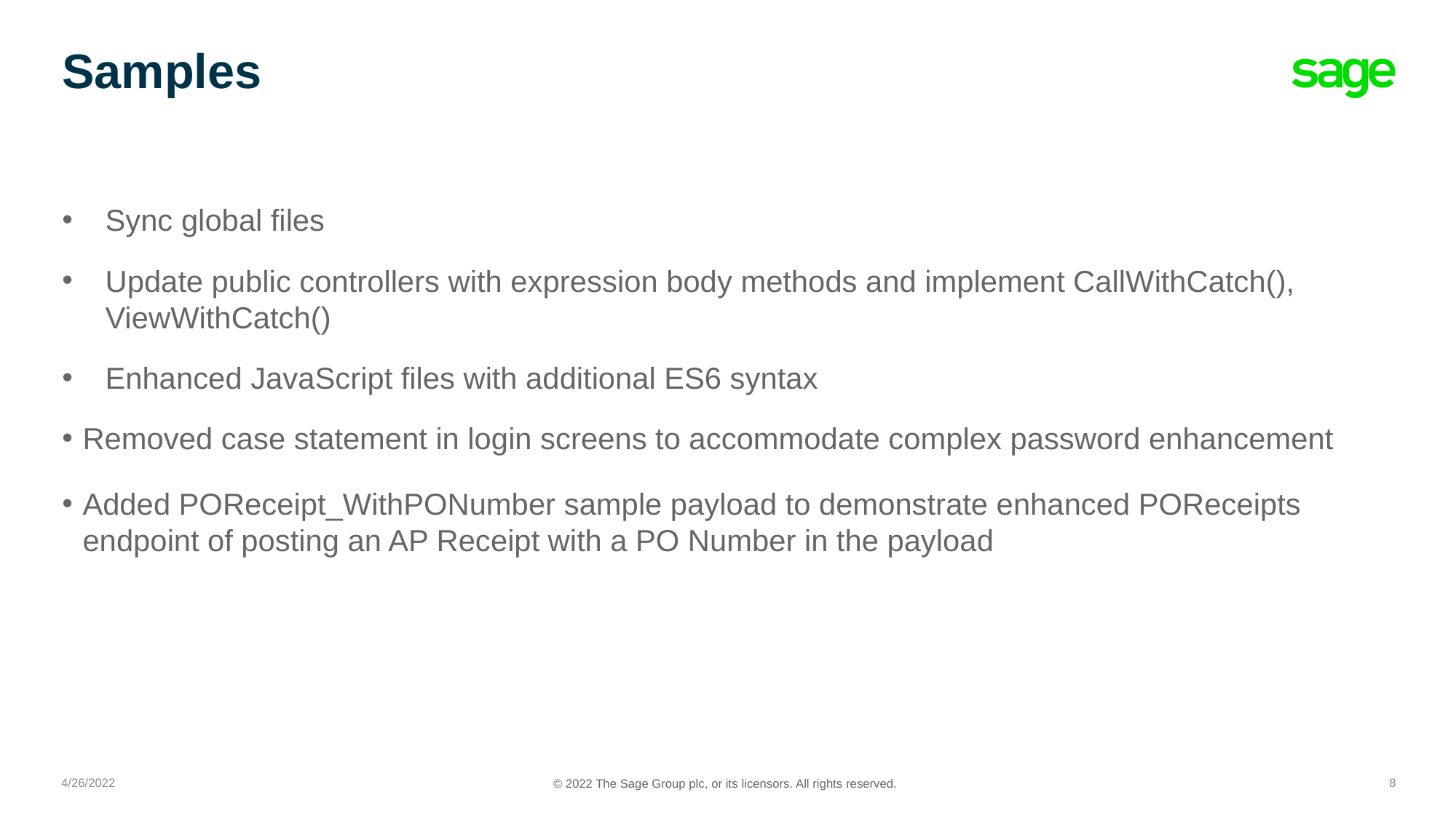

# Samples
Sync global files
Update public controllers with expression body methods and implement CallWithCatch(), ViewWithCatch()
Enhanced JavaScript files with additional ES6 syntax
Removed case statement in login screens to accommodate complex password enhancement
Added POReceipt_WithPONumber sample payload to demonstrate enhanced POReceipts endpoint of posting an AP Receipt with a PO Number in the payload

4/26/2022
8